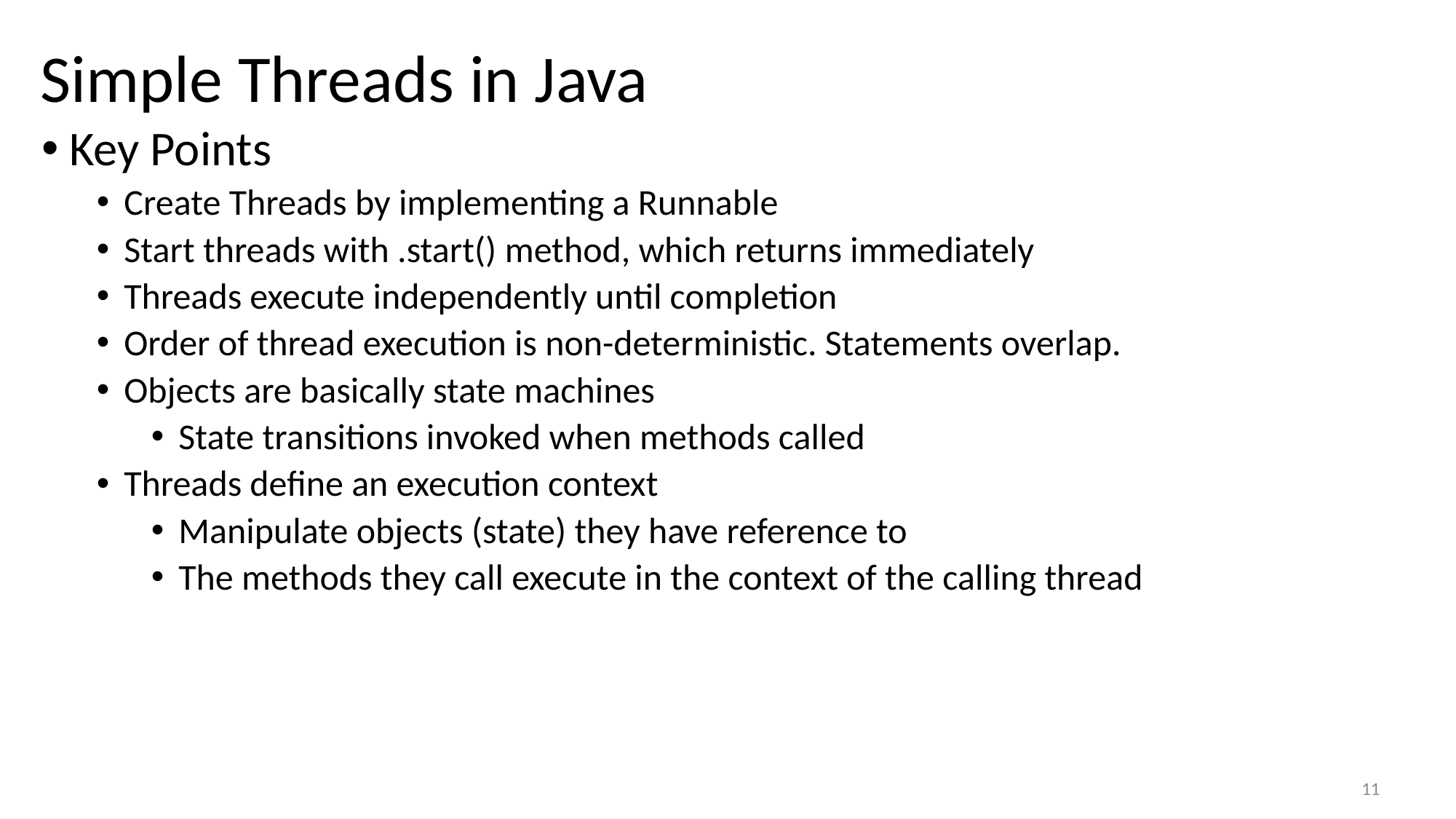

# Simple Threads in Java
Key Points
Create Threads by implementing a Runnable
Start threads with .start() method, which returns immediately
Threads execute independently until completion
Order of thread execution is non-deterministic. Statements overlap.
Objects are basically state machines
State transitions invoked when methods called
Threads define an execution context
Manipulate objects (state) they have reference to
The methods they call execute in the context of the calling thread